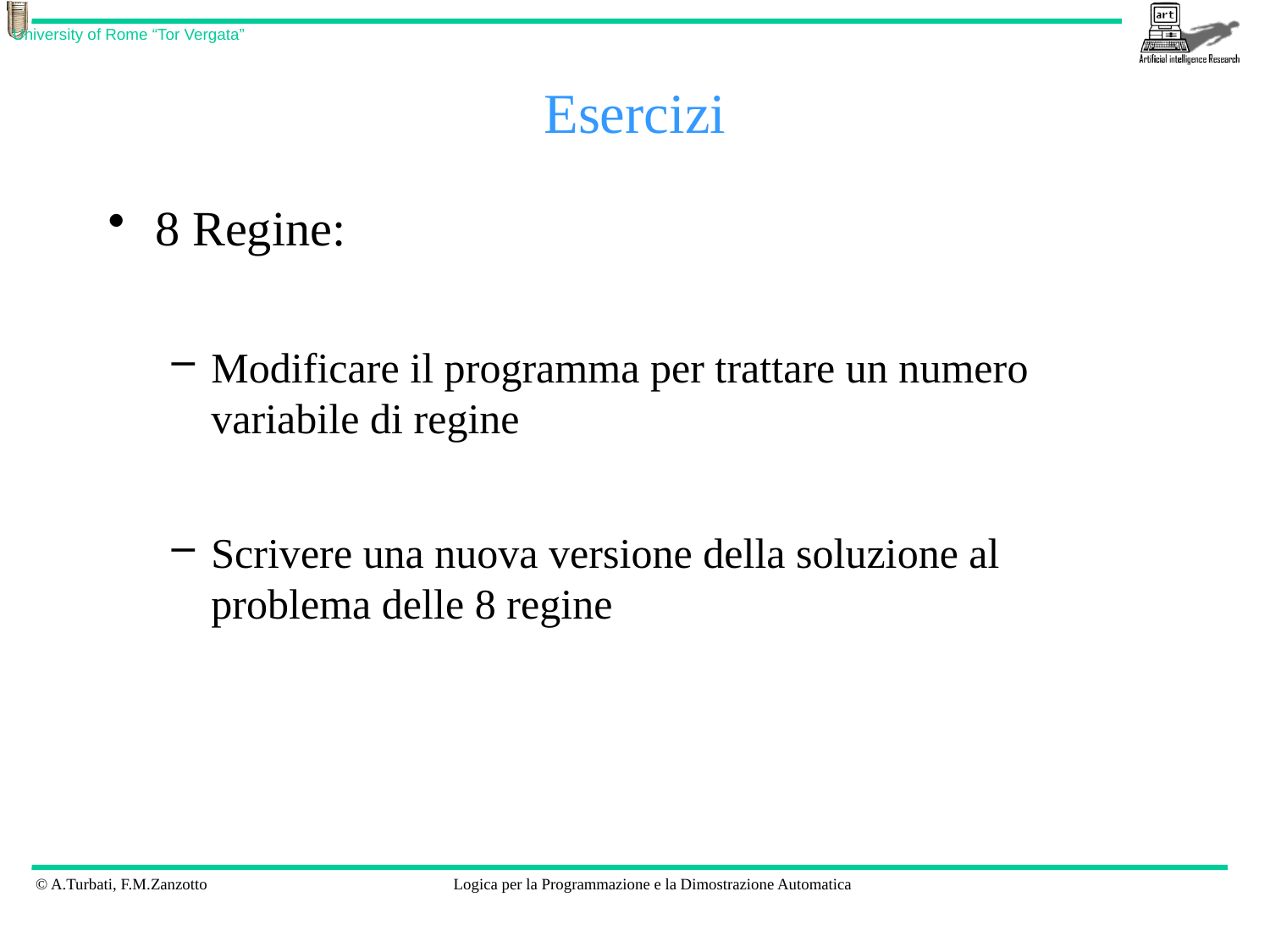

# Esercizi
8 Regine:

Modificare il programma per trattare un numero variabile di regine

Scrivere una nuova versione della soluzione al problema delle 8 regine